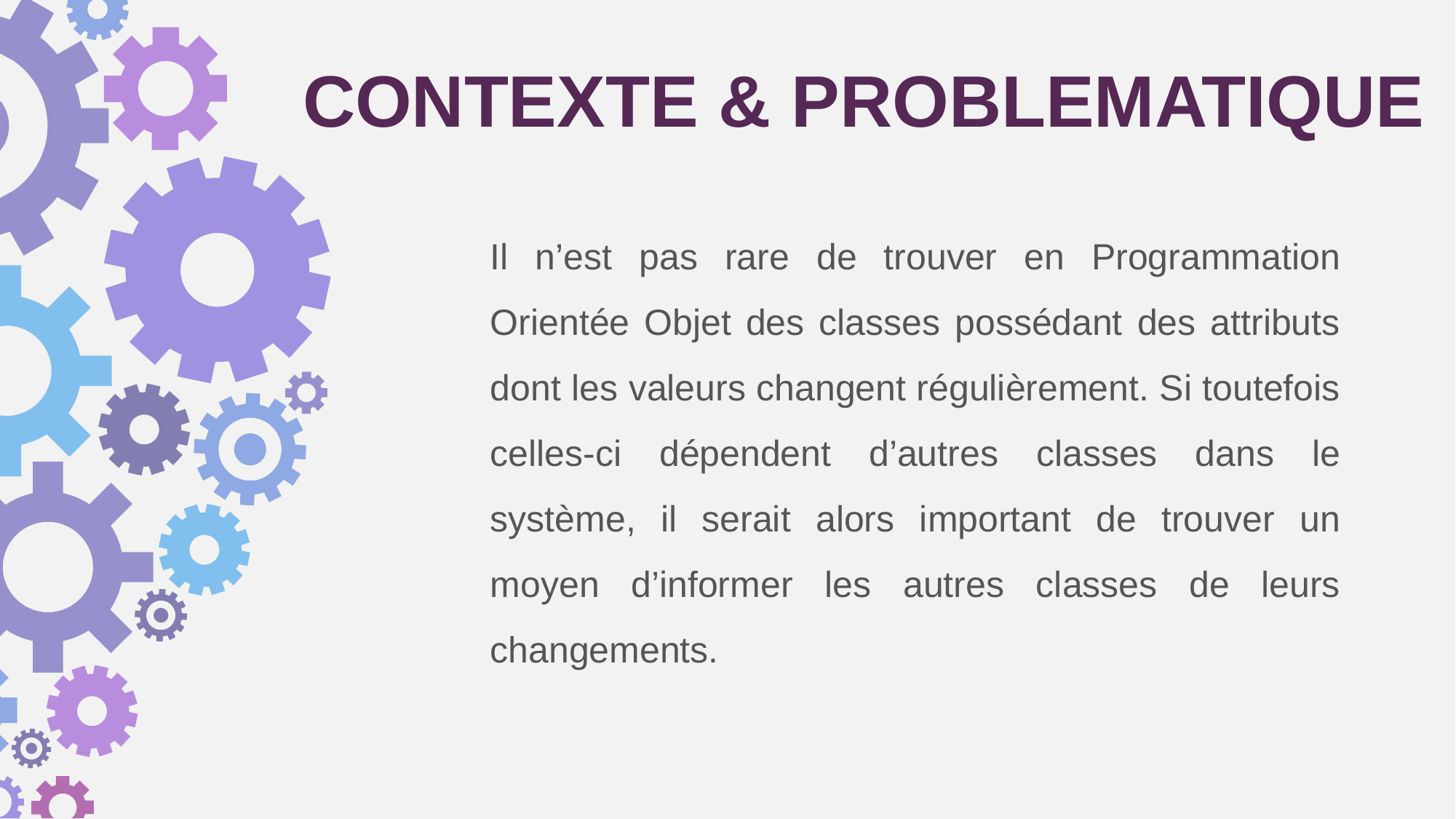

CONTEXTE & PROBLEMATIQUE
Il n’est pas rare de trouver en Programmation Orientée Objet des classes possédant des attributs dont les valeurs changent régulièrement. Si toutefois celles-ci dépendent d’autres classes dans le système, il serait alors important de trouver un moyen d’informer les autres classes de leurs changements.